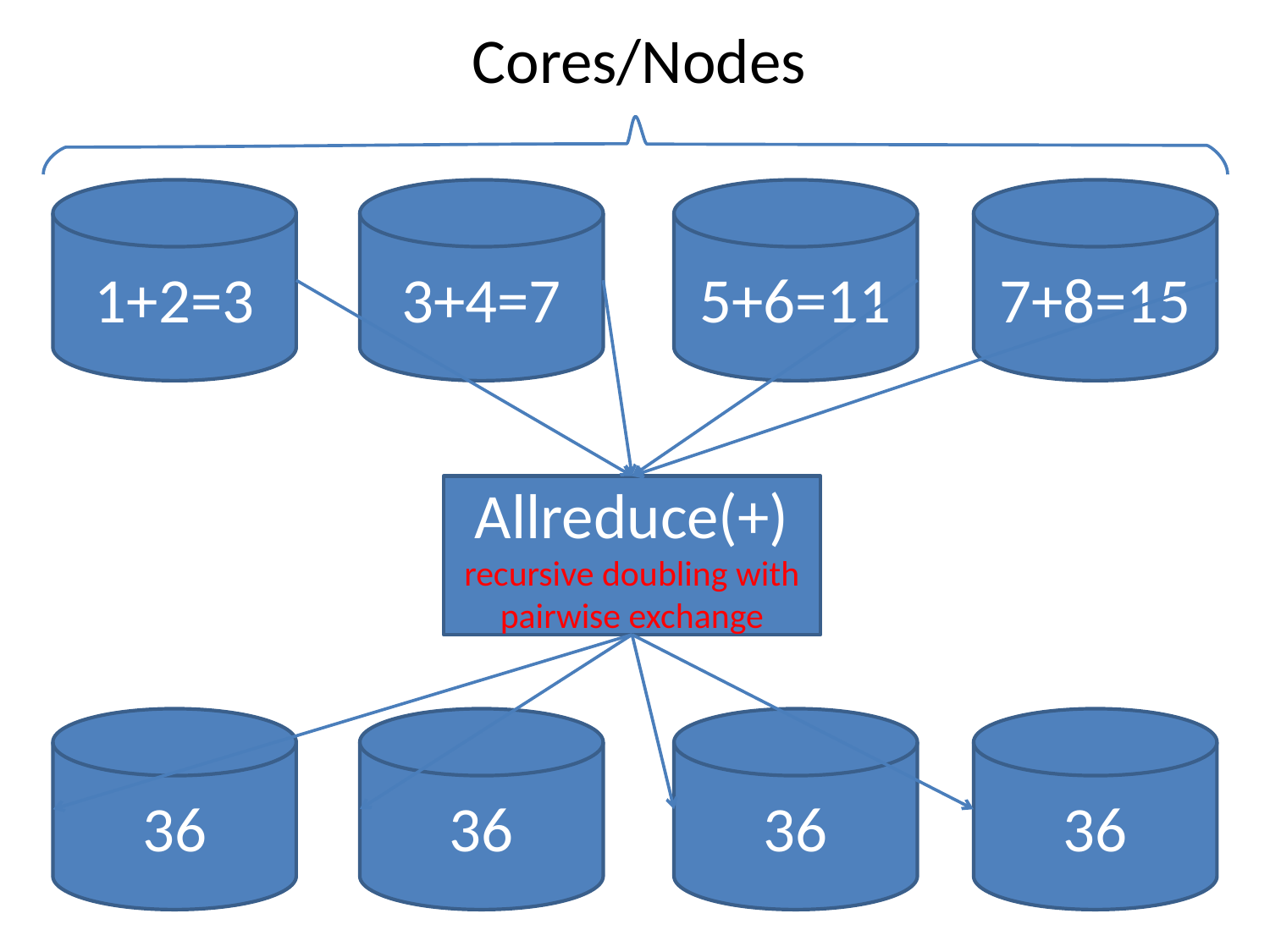

Cores/Nodes
1+2=3
3+4=7
5+6=11
7+8=15
Allreduce(+)
recursive doubling with pairwise exchange
36
36
36
36